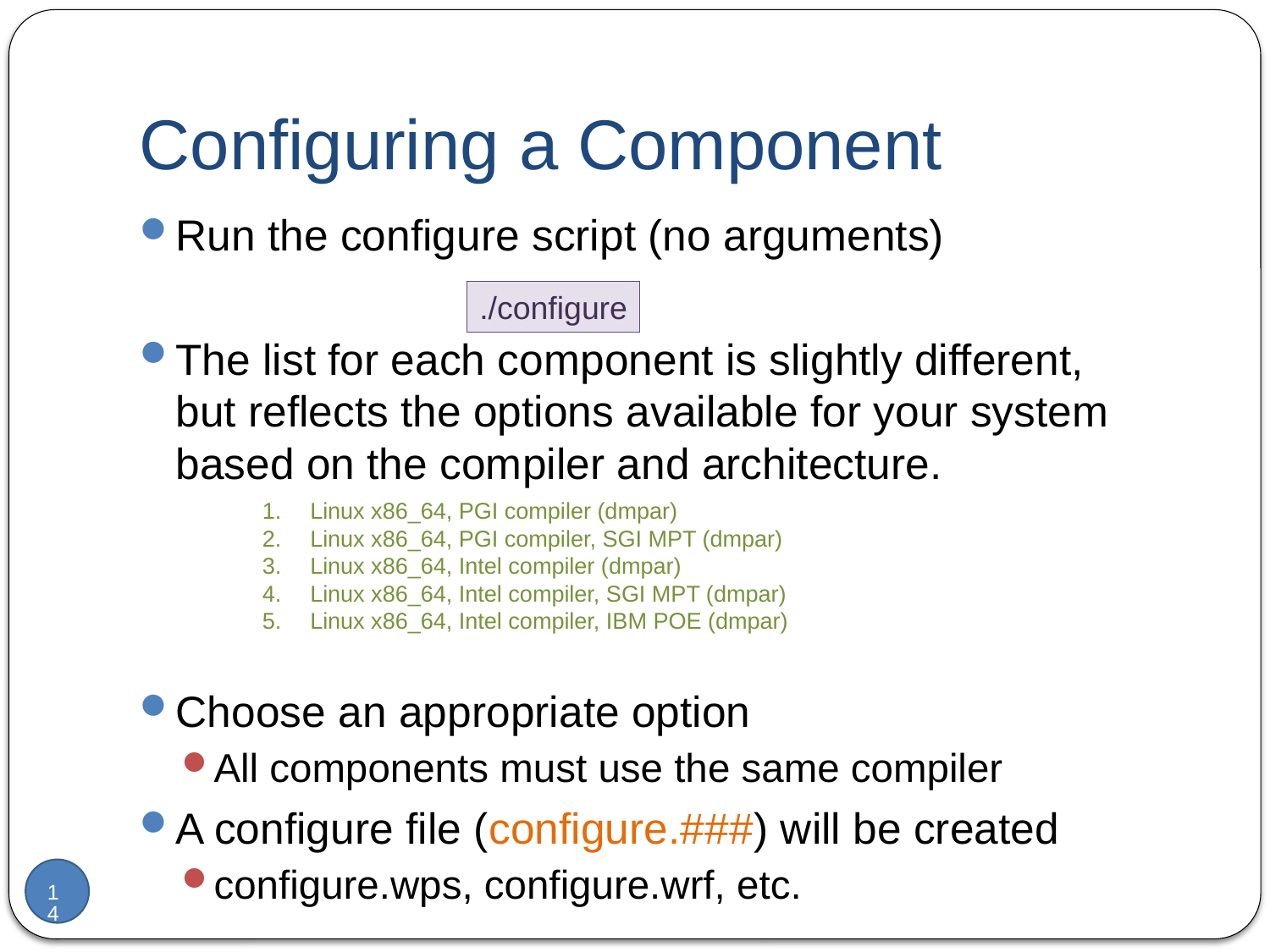

# Configuring a Component
Run the configure script (no arguments)

The list for each component is slightly different, but reflects the options available for your system based on the compiler and architecture.

Choose an appropriate option
All components must use the same compiler
A configure file (configure.###) will be created
configure.wps, configure.wrf, etc.
./configure
Linux x86_64, PGI compiler (dmpar)
Linux x86_64, PGI compiler, SGI MPT (dmpar)
Linux x86_64, Intel compiler (dmpar)
Linux x86_64, Intel compiler, SGI MPT (dmpar)
Linux x86_64, Intel compiler, IBM POE (dmpar)